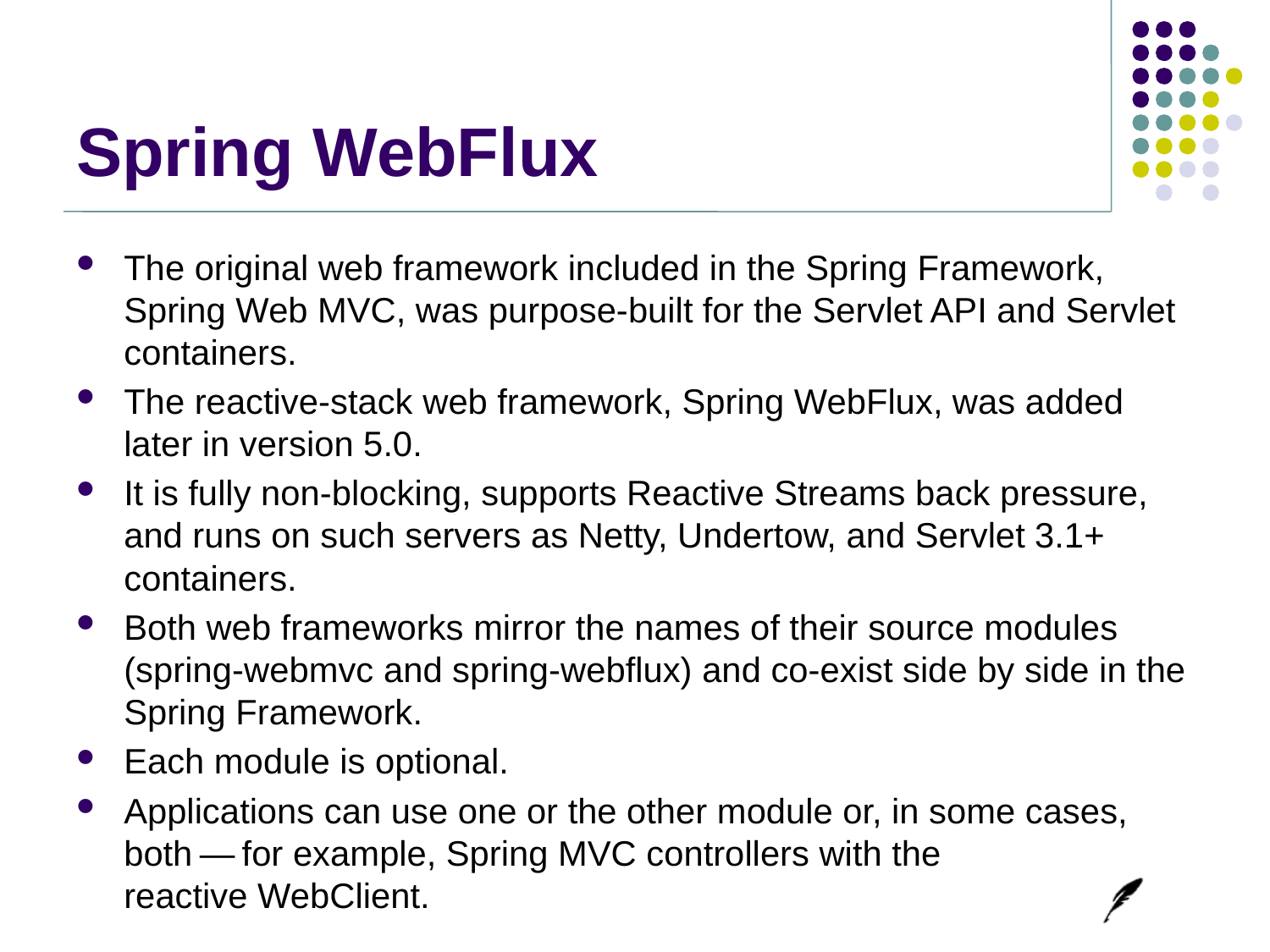

# Spring WebFlux
The original web framework included in the Spring Framework, Spring Web MVC, was purpose-built for the Servlet API and Servlet containers.
The reactive-stack web framework, Spring WebFlux, was added later in version 5.0.
It is fully non-blocking, supports Reactive Streams back pressure, and runs on such servers as Netty, Undertow, and Servlet 3.1+ containers.
Both web frameworks mirror the names of their source modules (spring-webmvc and spring-webflux) and co-exist side by side in the Spring Framework.
Each module is optional.
Applications can use one or the other module or, in some cases, both — for example, Spring MVC controllers with the reactive WebClient.